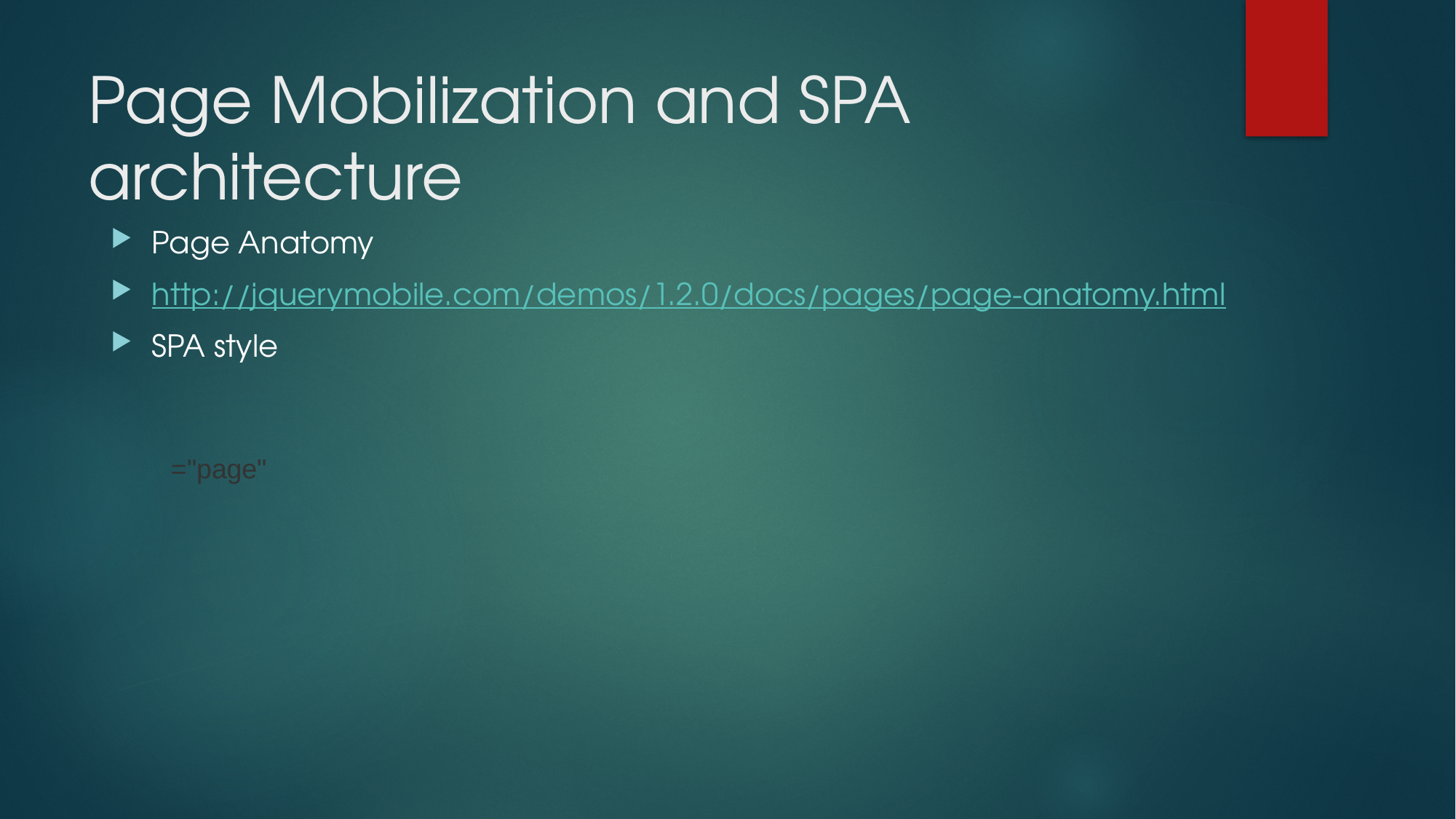

# Page Mobilization and SPA architecture
Page Anatomy
http://jquerymobile.com/demos/1.2.0/docs/pages/page-anatomy.html
SPA style

="page"